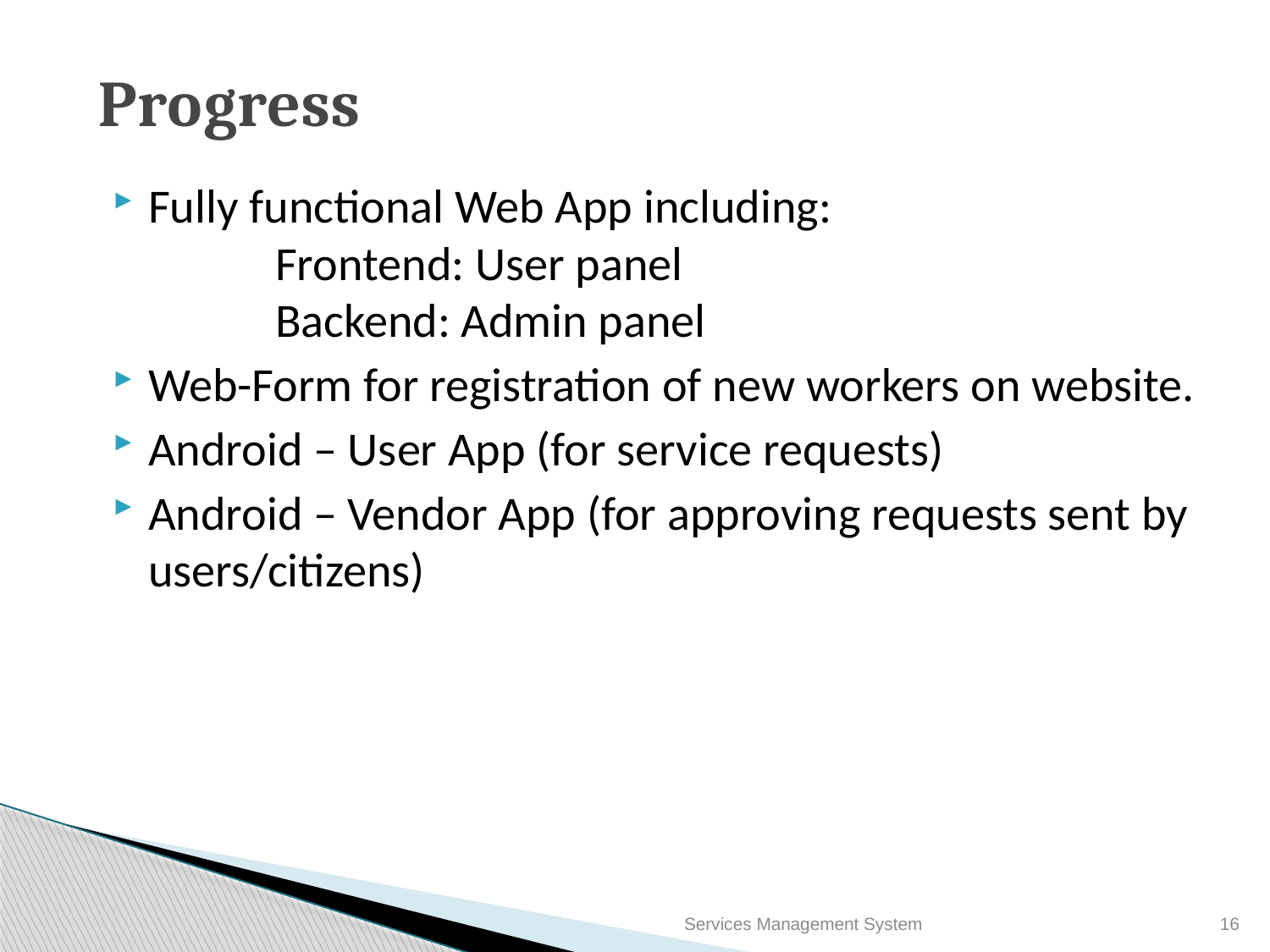

# Progress
Fully functional Web App including:
	Frontend: User panel
	Backend: Admin panel
Web-Form for registration of new workers on website.
Android – User App (for service requests)
Android – Vendor App (for approving requests sent by users/citizens)
Services Management System
16